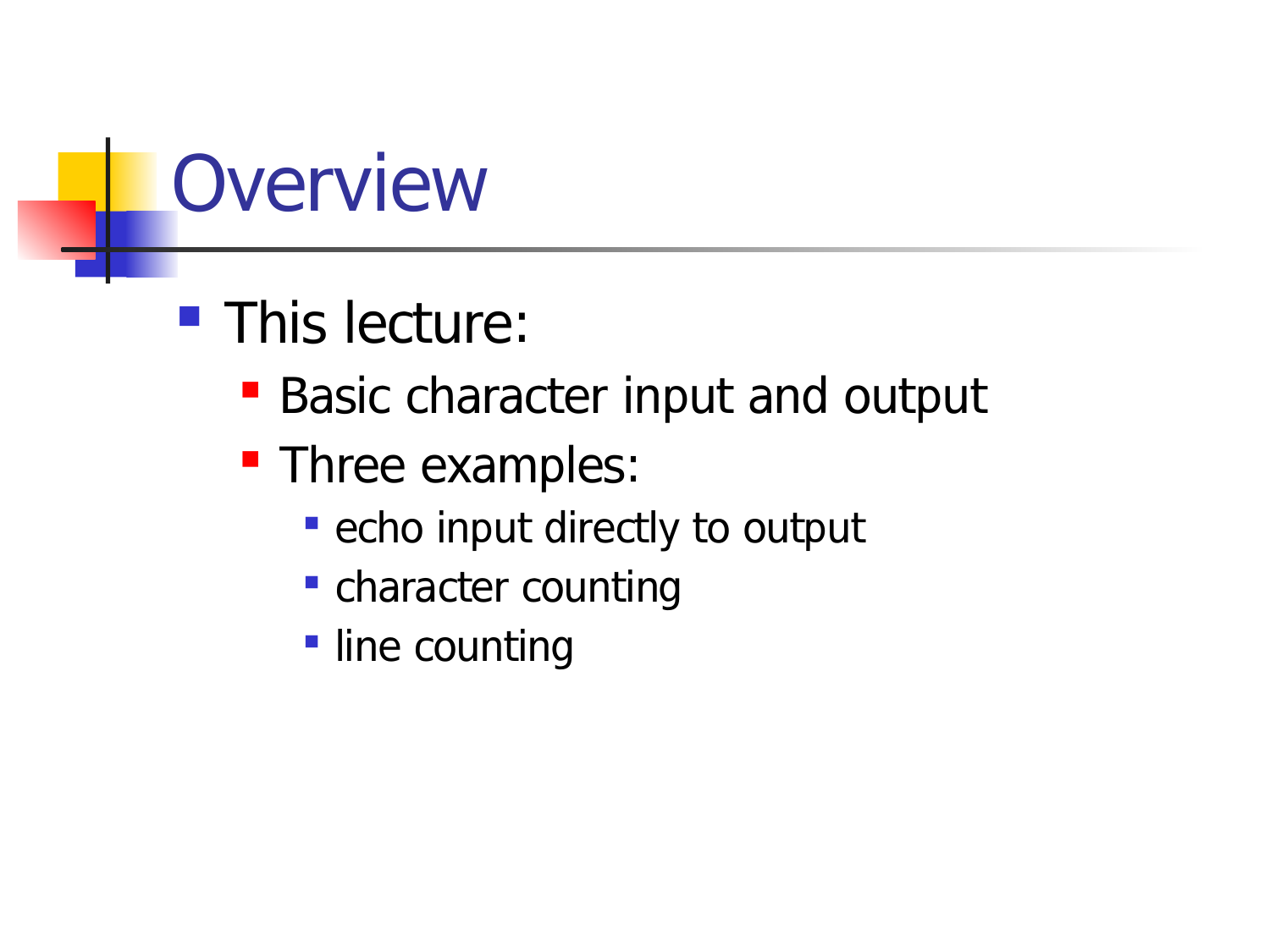

# Overview
This lecture:
Basic character input and output
Three examples:
echo input directly to output
character counting
line counting